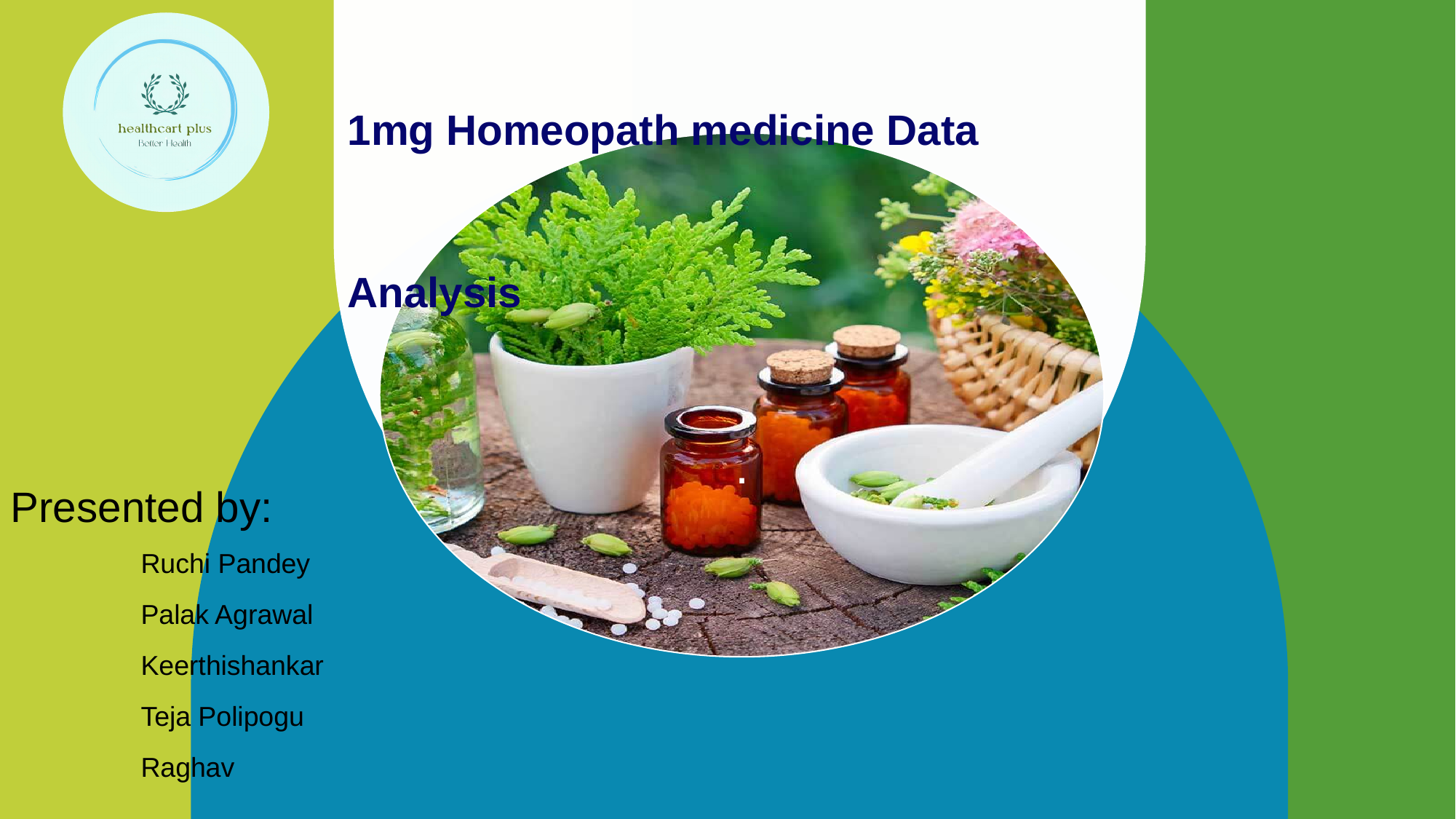

.

1mg Homeopath medicine Data Analysis

.

# PRESENTATION TITLE
Mirjam Nilsson​

Presented by:
           Ruchi Pandey
           Palak Agrawal
           Keerthishankar
           Teja Polipogu
           Raghav